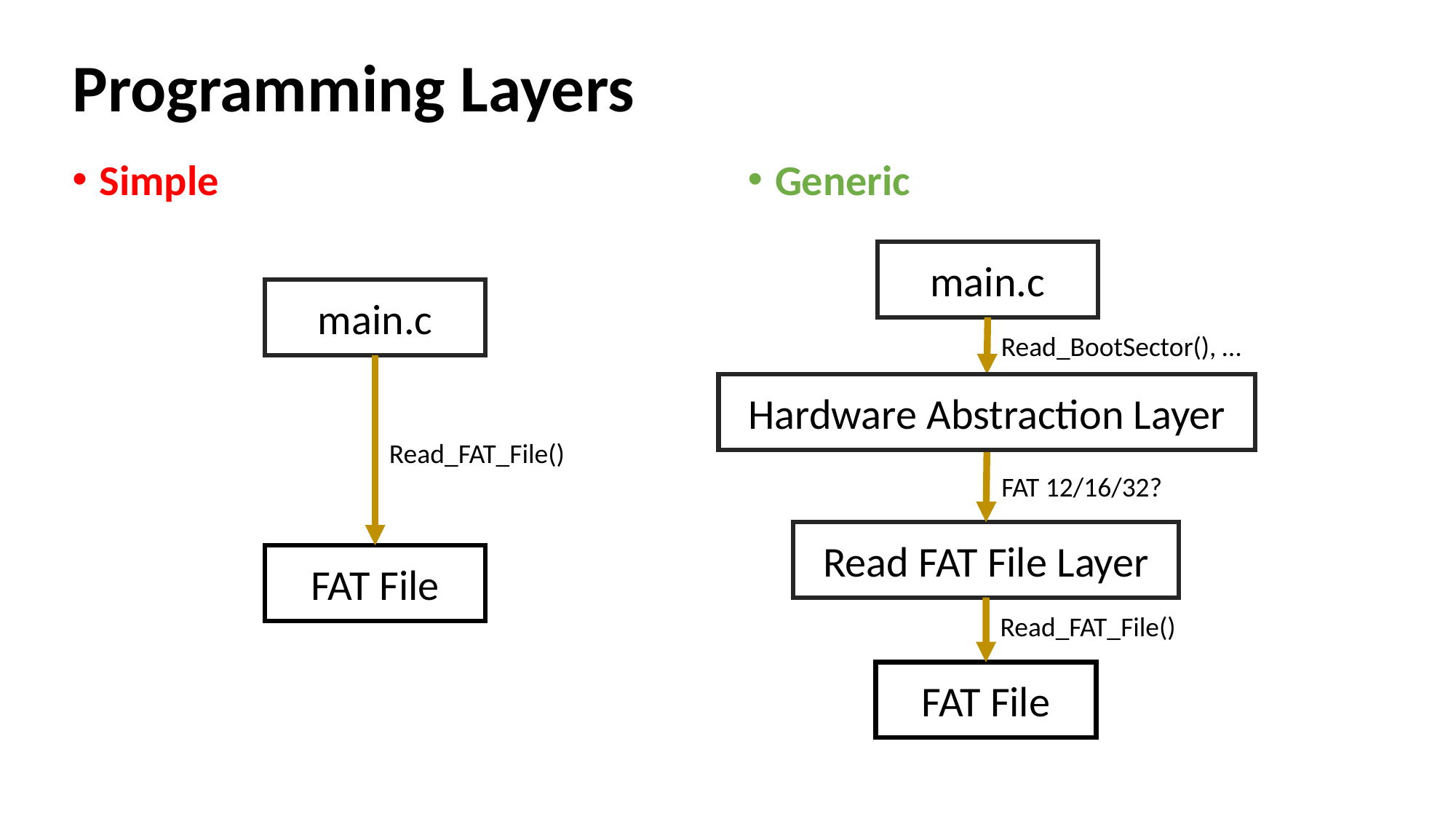

# Programming Layers
Simple
Generic
main.c
main.c
Read_BootSector(), …
Hardware Abstraction Layer
Read_FAT_File()
FAT 12/16/32?
Read FAT File Layer
FAT File
Read_FAT_File()
FAT File